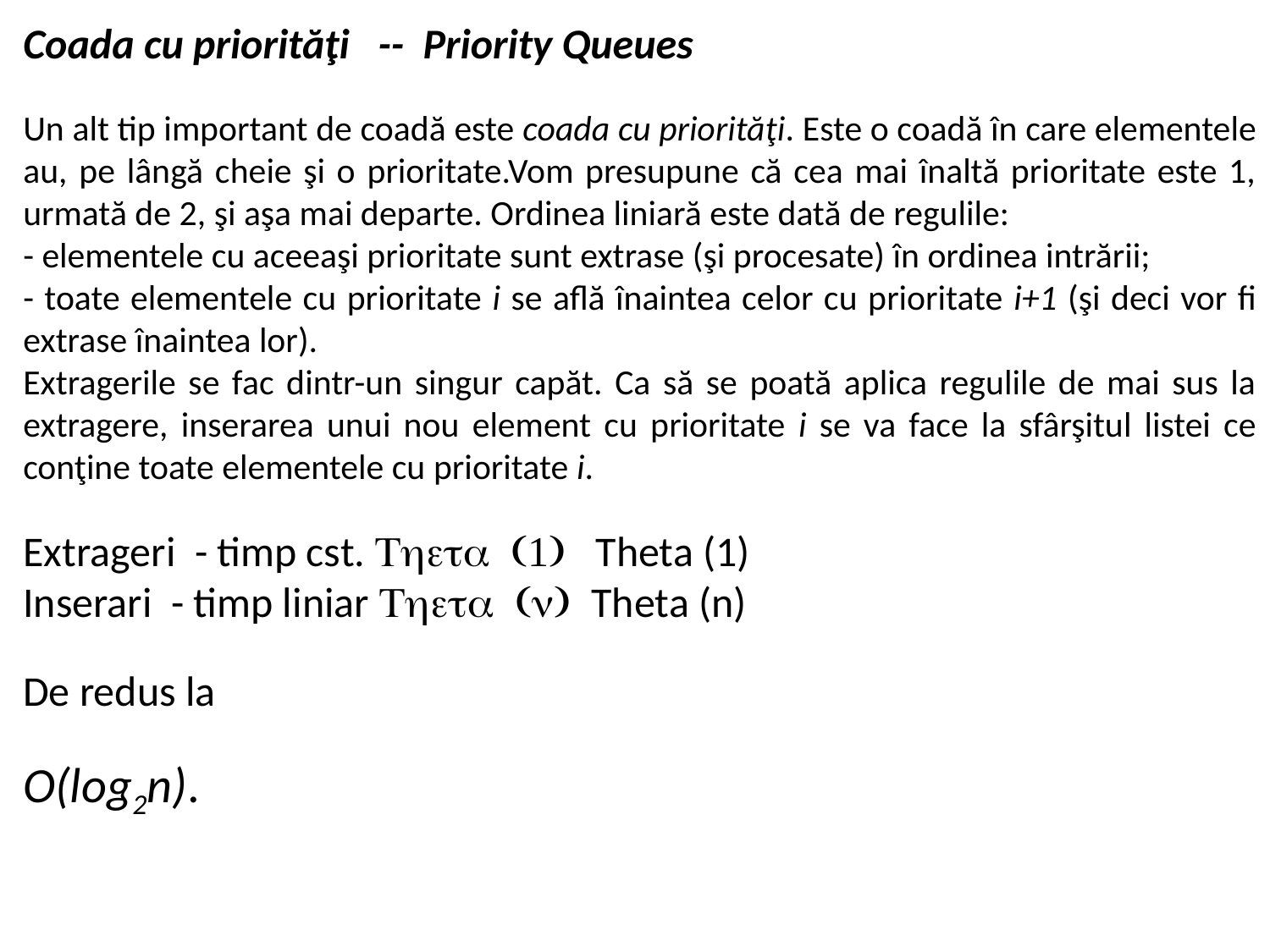

Coada cu priorităţi   --  Priority Queues

Un alt tip important de coadă este coada cu priorităţi. Este o coadă în care elementele au, pe lângă cheie şi o prioritate.Vom presupune că cea mai înaltă prioritate este 1, urmată de 2, şi aşa mai departe. Ordinea liniară este dată de regulile:
- elementele cu aceeaşi prioritate sunt extrase (şi procesate) în ordinea intrării;
- toate elementele cu prioritate i se află înaintea celor cu prioritate i+1 (şi deci vor fi extrase înaintea lor).
Extragerile se fac dintr-un singur capăt. Ca să se poată aplica regulile de mai sus la extragere, inserarea unui nou element cu prioritate i se va face la sfârşitul listei ce conţine toate elementele cu prioritate i.

Extrageri  - timp cst. Τηετα (1)  Theta (1)
Inserari  - timp liniar Τηετα (ν) Theta (n)

De redus la

O(log2n).